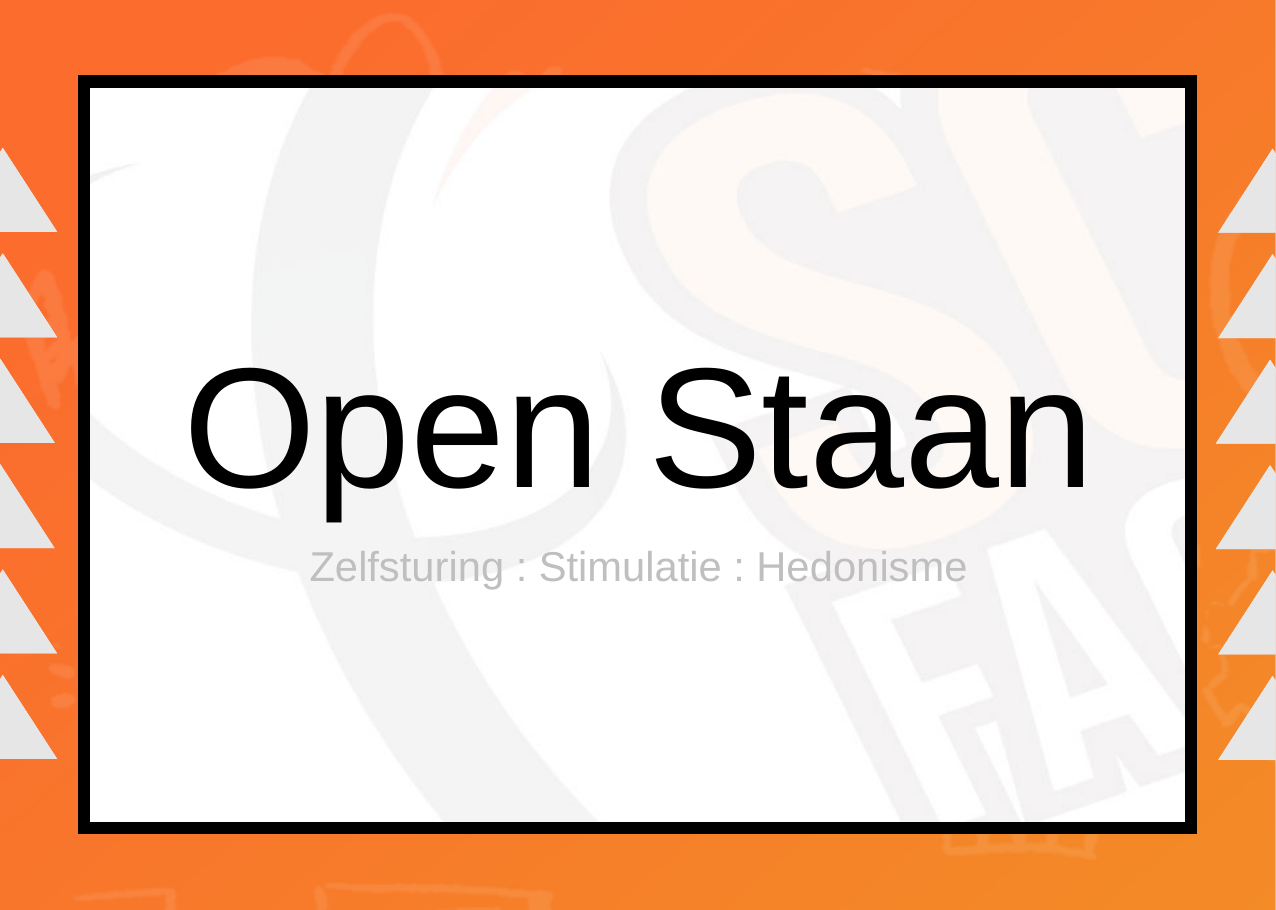

Open Staan
Zelfsturing : Stimulatie : Hedonisme